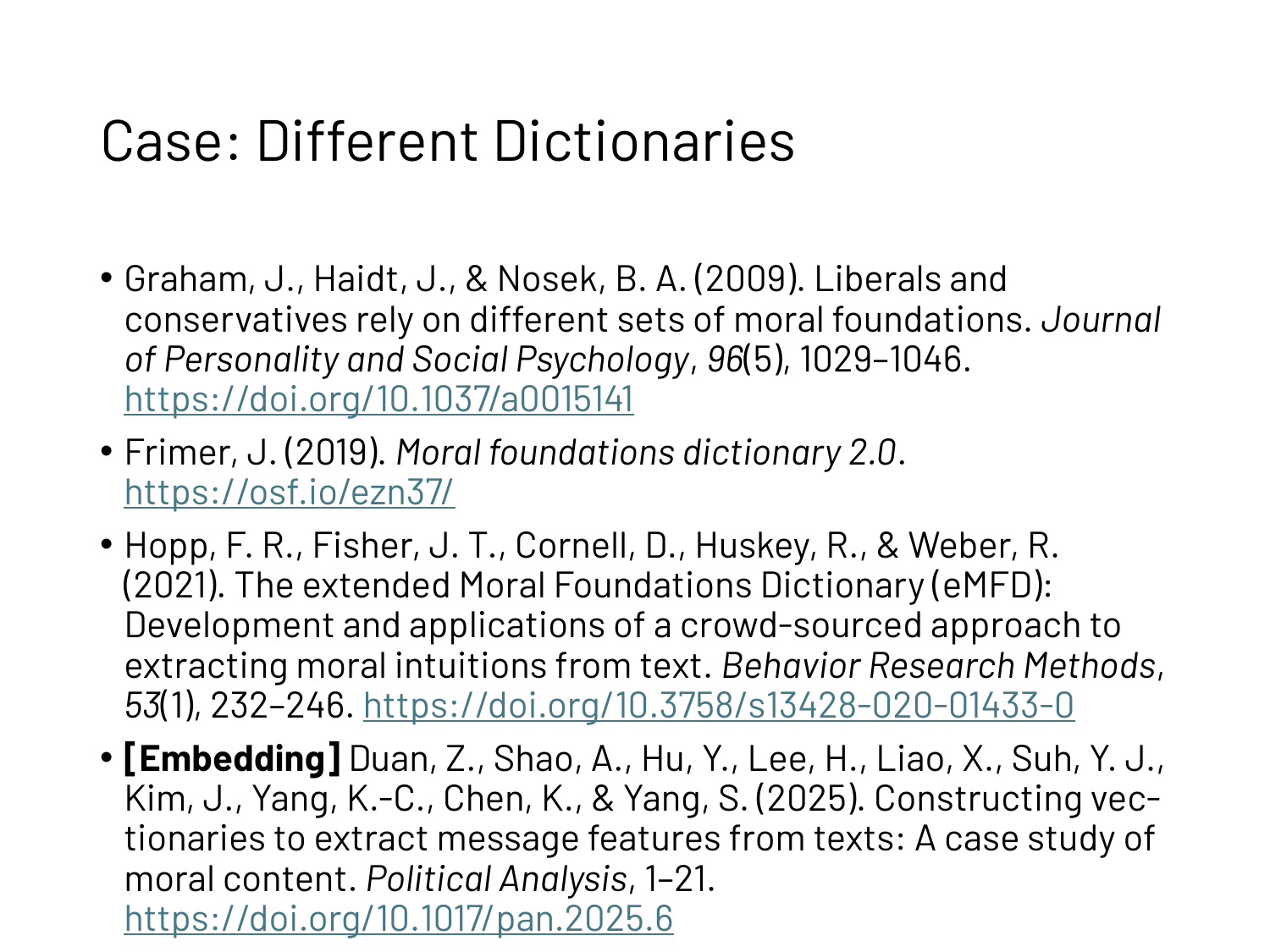

# Case: Different Dictionaries
Graham, J., Haidt, J., & Nosek, B. A. (2009). Liberals and conservatives rely on different sets of moral foundations. Journal of Personality and Social Psychology, 96(5), 1029–1046. https://doi.org/10.1037/a0015141
Frimer, J. (2019). Moral foundations dictionary 2.0. https://osf.io/ezn37/
Hopp, F. R., Fisher, J. T., Cornell, D., Huskey, R., & Weber, R. (2021). The extended Moral Foundations Dictionary (eMFD): Development and applications of a crowd-sourced approach to extracting moral intuitions from text. Behavior Research Methods, 53(1), 232–246. https://doi.org/10.3758/s13428-020-01433-0
[Embedding] Duan, Z., Shao, A., Hu, Y., Lee, H., Liao, X., Suh, Y. J., Kim, J., Yang, K.-C., Chen, K., & Yang, S. (2025). Constructing vec-tionaries to extract message features from texts: A case study of moral content. Political Analysis, 1–21. https://doi.org/10.1017/pan.2025.6